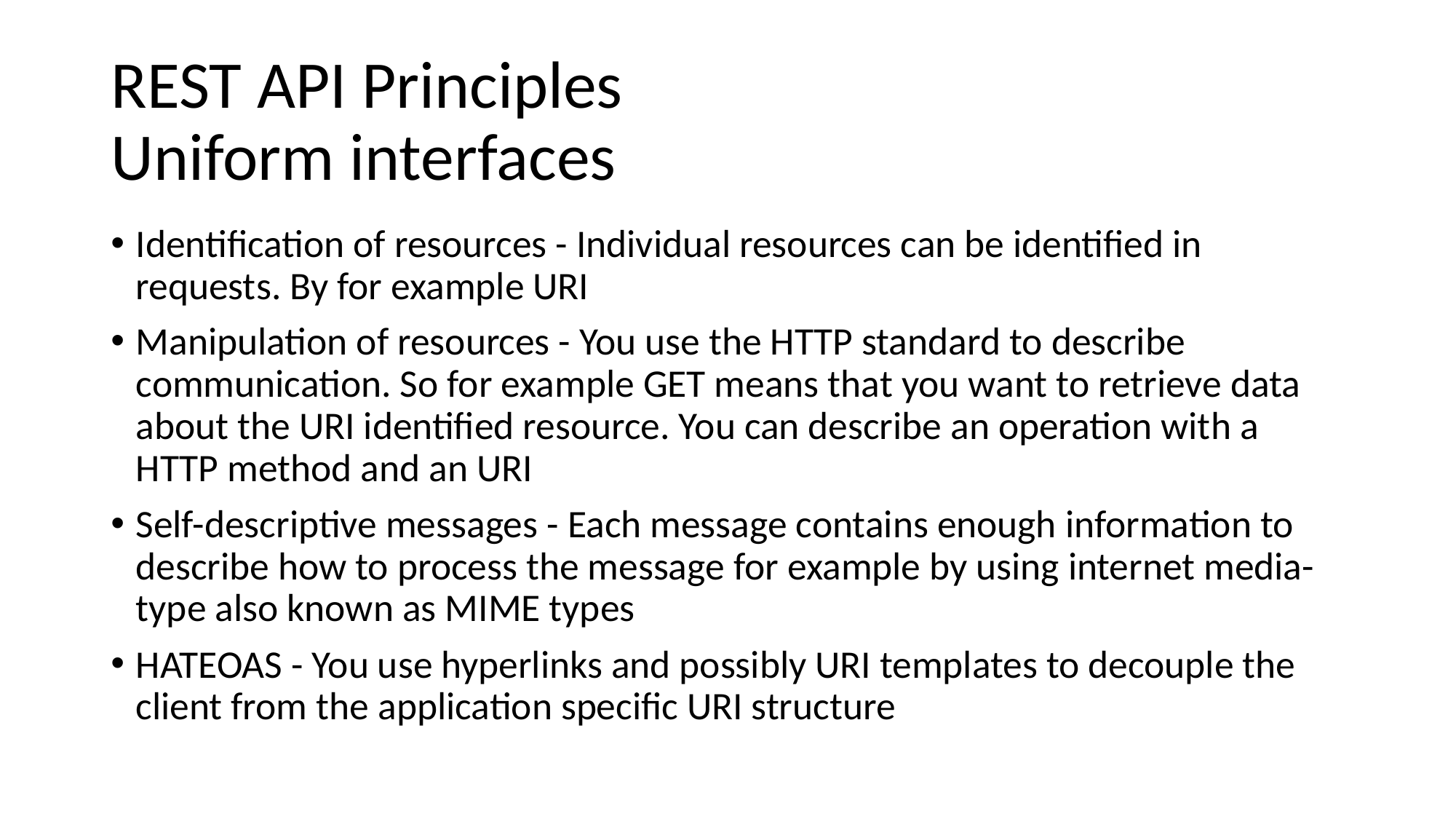

# REST API Principles
Uniform interfaces
Identification of resources - Individual resources can be identified in requests. By for example URI
Manipulation of resources - You use the HTTP standard to describe communication. So for example GET means that you want to retrieve data about the URI identified resource. You can describe an operation with a HTTP method and an URI
Self-descriptive messages - Each message contains enough information to describe how to process the message for example by using internet media-type also known as MIME types
HATEOAS - You use hyperlinks and possibly URI templates to decouple the client from the application specific URI structure